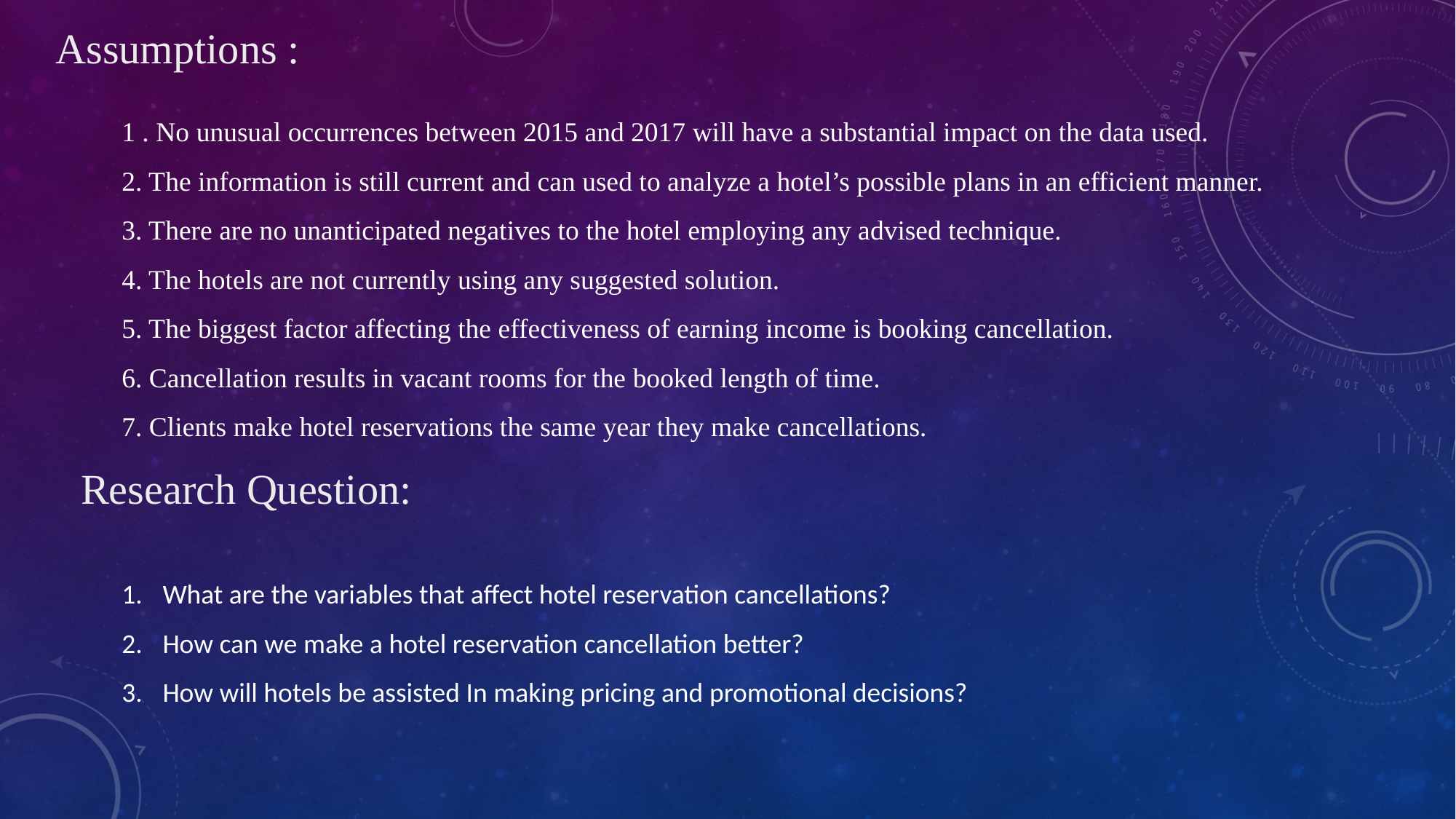

Assumptions :
1 . No unusual occurrences between 2015 and 2017 will have a substantial impact on the data used.
2. The information is still current and can used to analyze a hotel’s possible plans in an efficient manner.
3. There are no unanticipated negatives to the hotel employing any advised technique.
4. The hotels are not currently using any suggested solution.
5. The biggest factor affecting the effectiveness of earning income is booking cancellation.
6. Cancellation results in vacant rooms for the booked length of time.
7. Clients make hotel reservations the same year they make cancellations.
Research Question:
What are the variables that affect hotel reservation cancellations?
How can we make a hotel reservation cancellation better?
How will hotels be assisted In making pricing and promotional decisions?